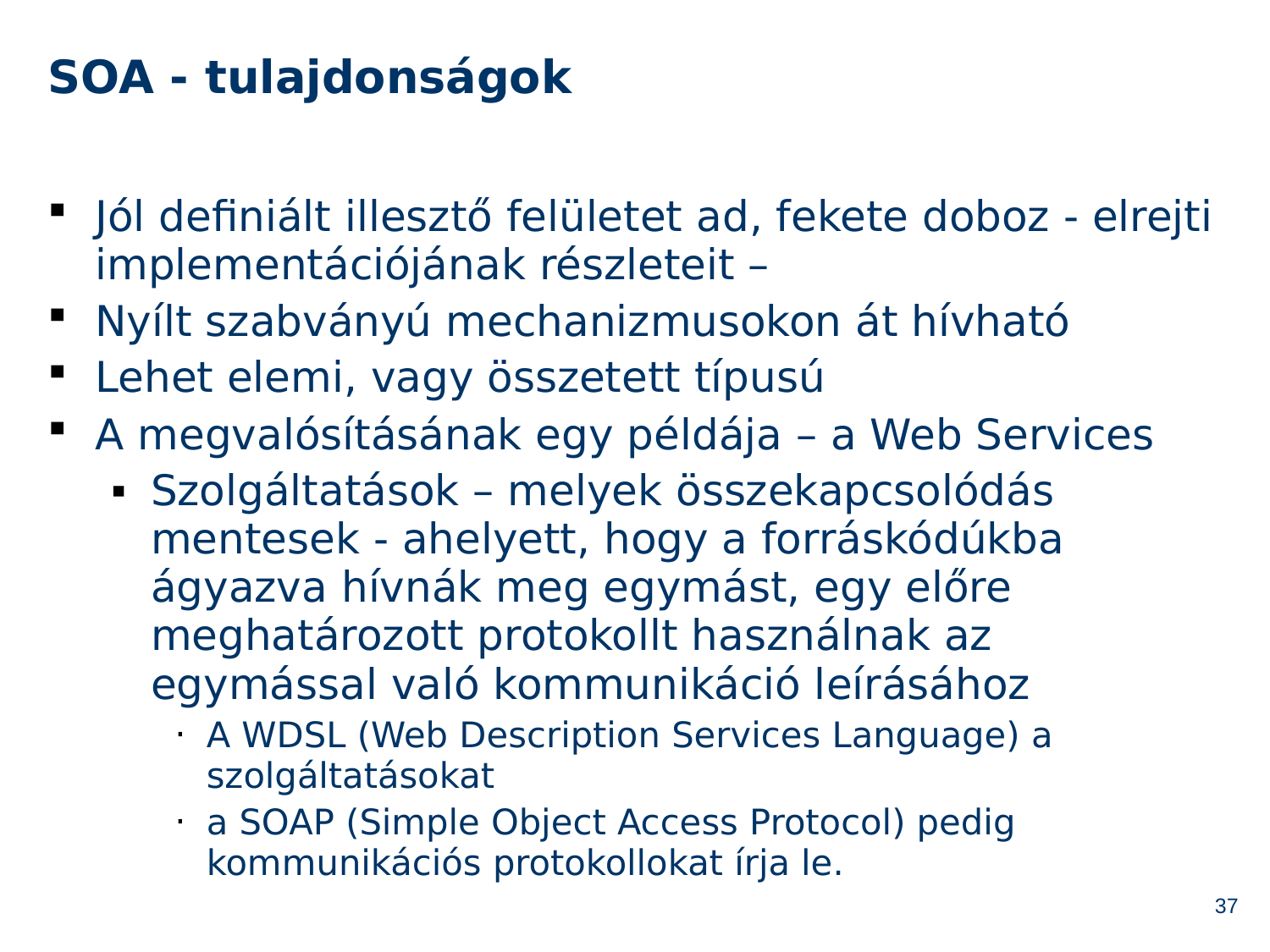

# SOA - tulajdonságok
Jól definiált illesztő felületet ad, fekete doboz - elrejti implementációjának részleteit –
Nyílt szabványú mechanizmusokon át hívható
Lehet elemi, vagy összetett típusú
A megvalósításának egy példája – a Web Services
Szolgáltatások – melyek összekapcsolódás mentesek - ahelyett, hogy a forráskódúkba ágyazva hívnák meg egymást, egy előre meghatározott protokollt használnak az egymással való kommunikáció leírásához
A WDSL (Web Description Services Language) a szolgáltatásokat
a SOAP (Simple Object Access Protocol) pedig kommunikációs protokollokat írja le.
37